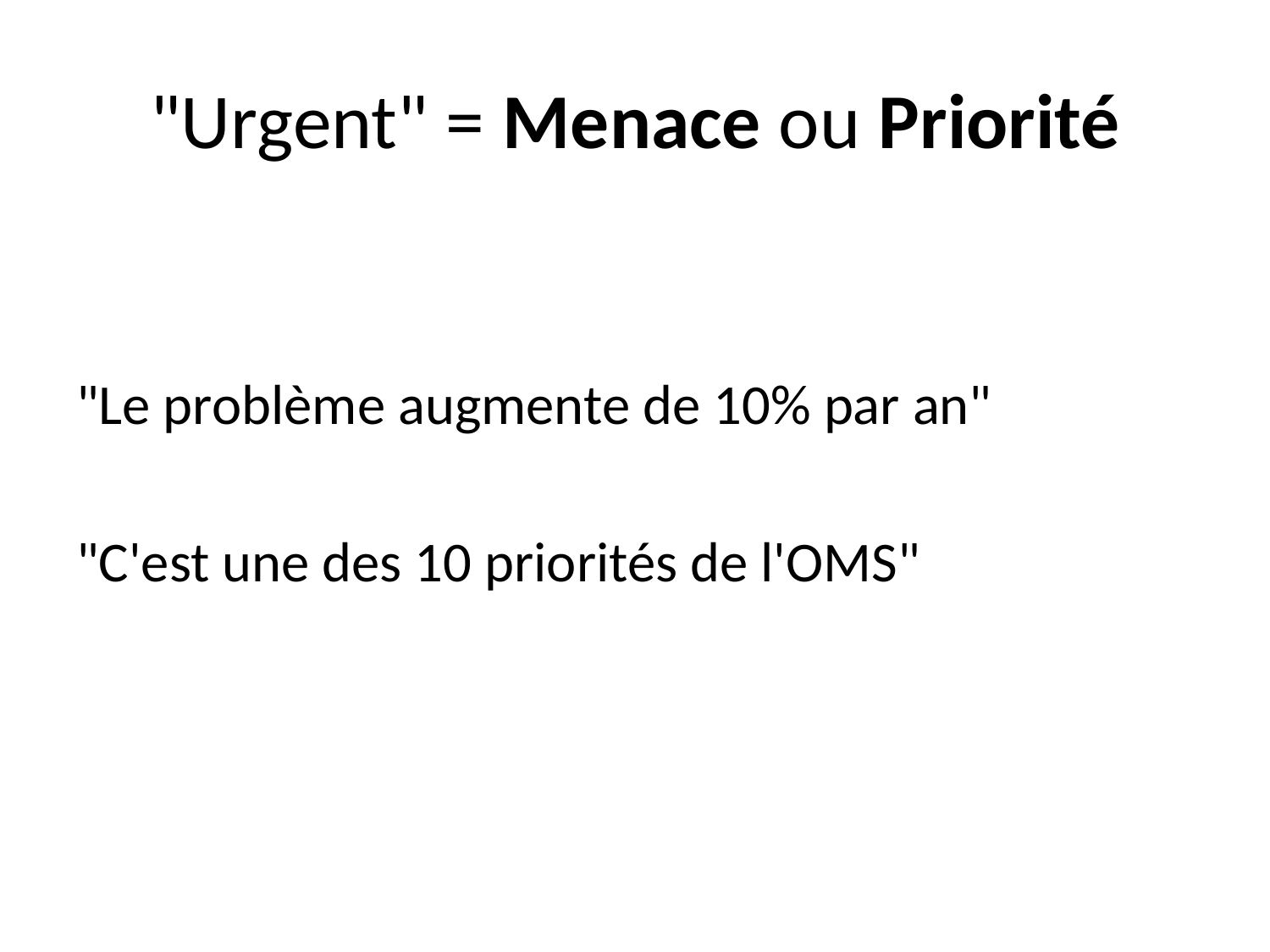

# "Urgent" = Menace ou Priorité
"Le problème augmente de 10% par an"

"C'est une des 10 priorités de l'OMS"